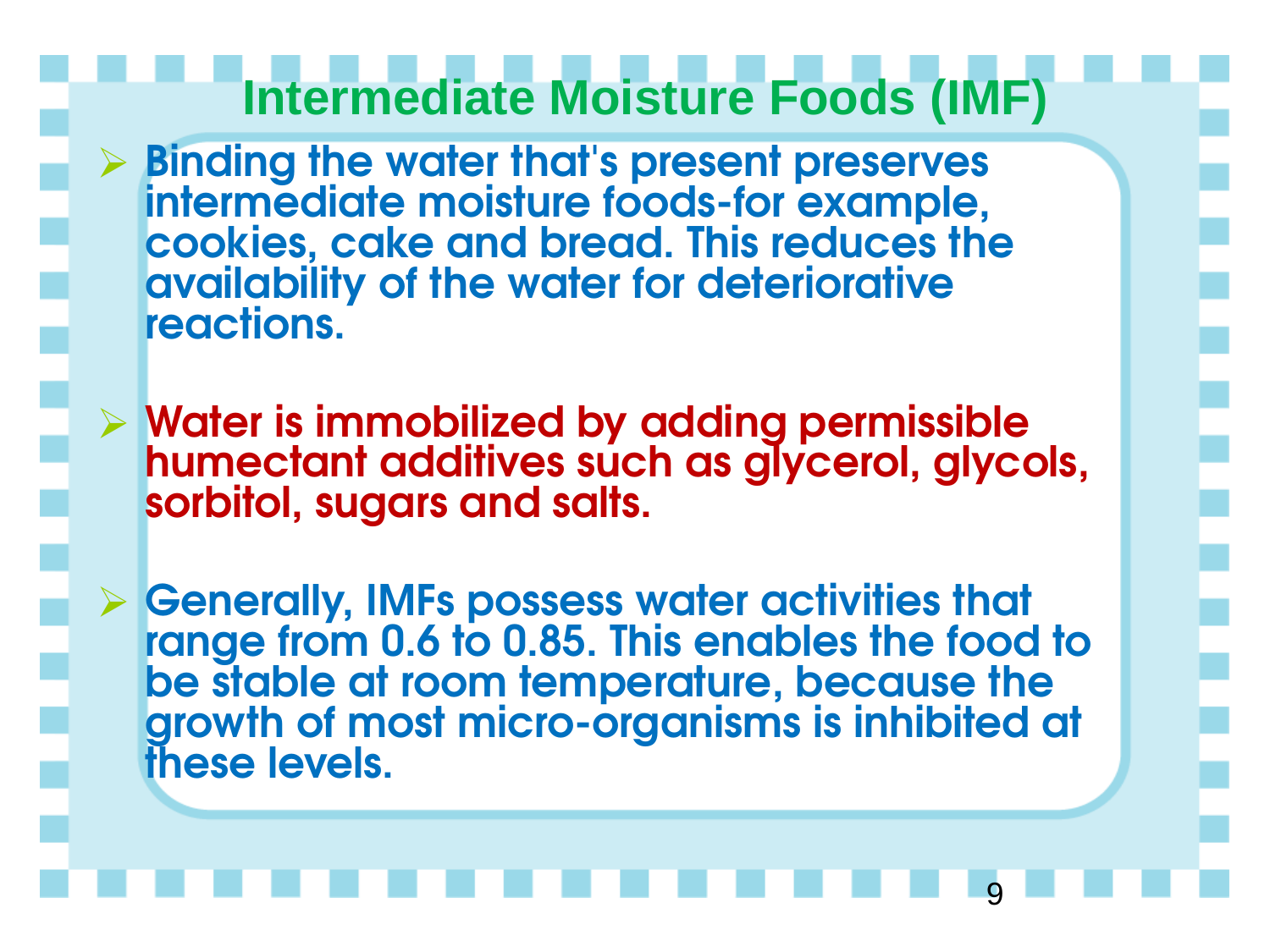

# Intermediate Moisture Foods (IMF)
Binding the water that's present preserves intermediate moisture foods-for example, cookies, cake and bread. This reduces the availability of the water for deteriorative reactions.

Water is immobilized by adding permissible humectant additives such as glycerol, glycols, sorbitol, sugars and salts.

Generally, IMFs possess water activities that range from 0.6 to 0.85. This enables the food to be stable at room temperature, because the growth of most micro-organisms is inhibited at these levels.
9